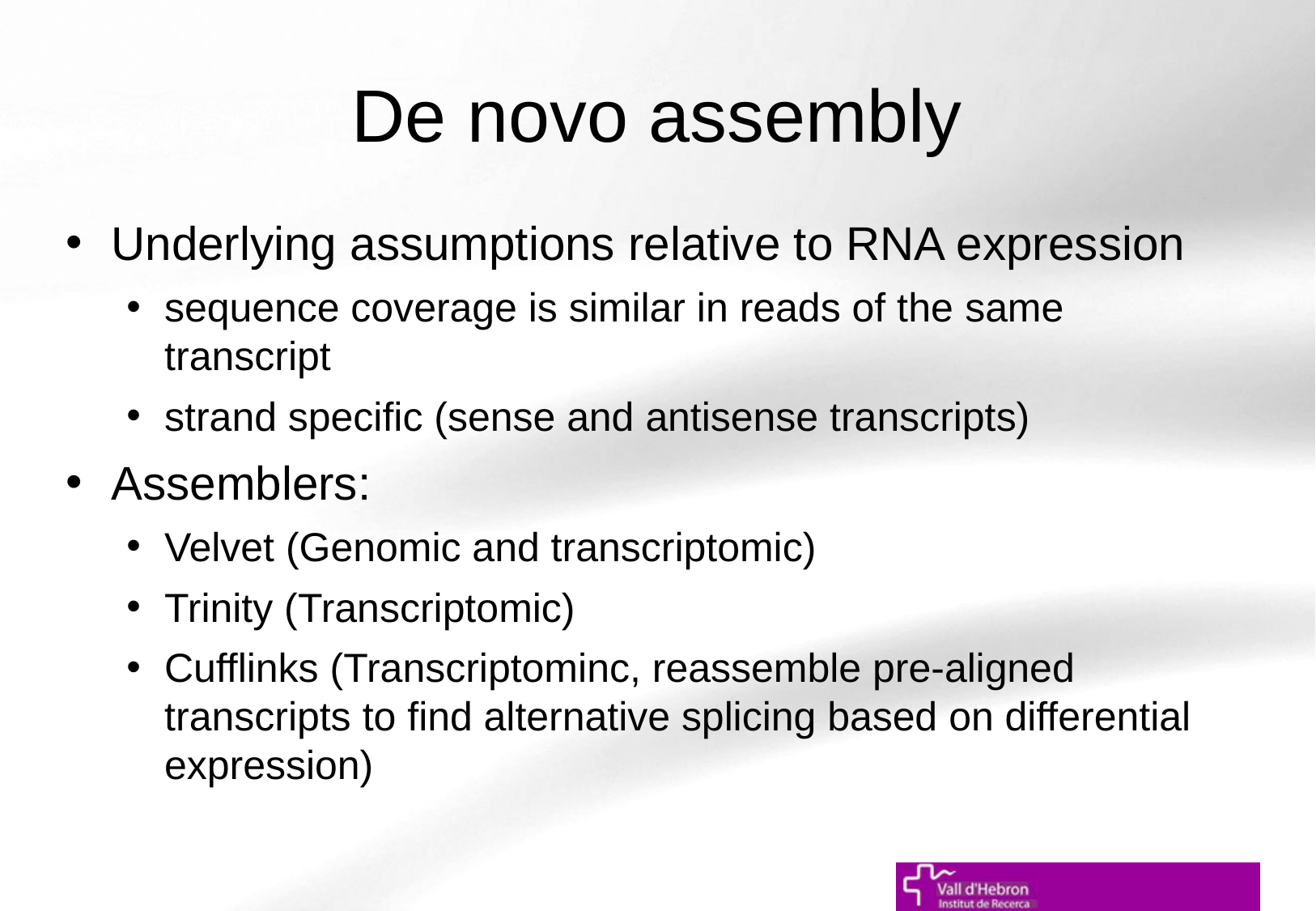

# De novo assembly
Underlying assumptions relative to RNA expression
sequence coverage is similar in reads of the same transcript
strand specific (sense and antisense transcripts)
Assemblers:
Velvet (Genomic and transcriptomic)
Trinity (Transcriptomic)
Cufflinks (Transcriptominc, reassemble pre-aligned transcripts to find alternative splicing based on differential expression)